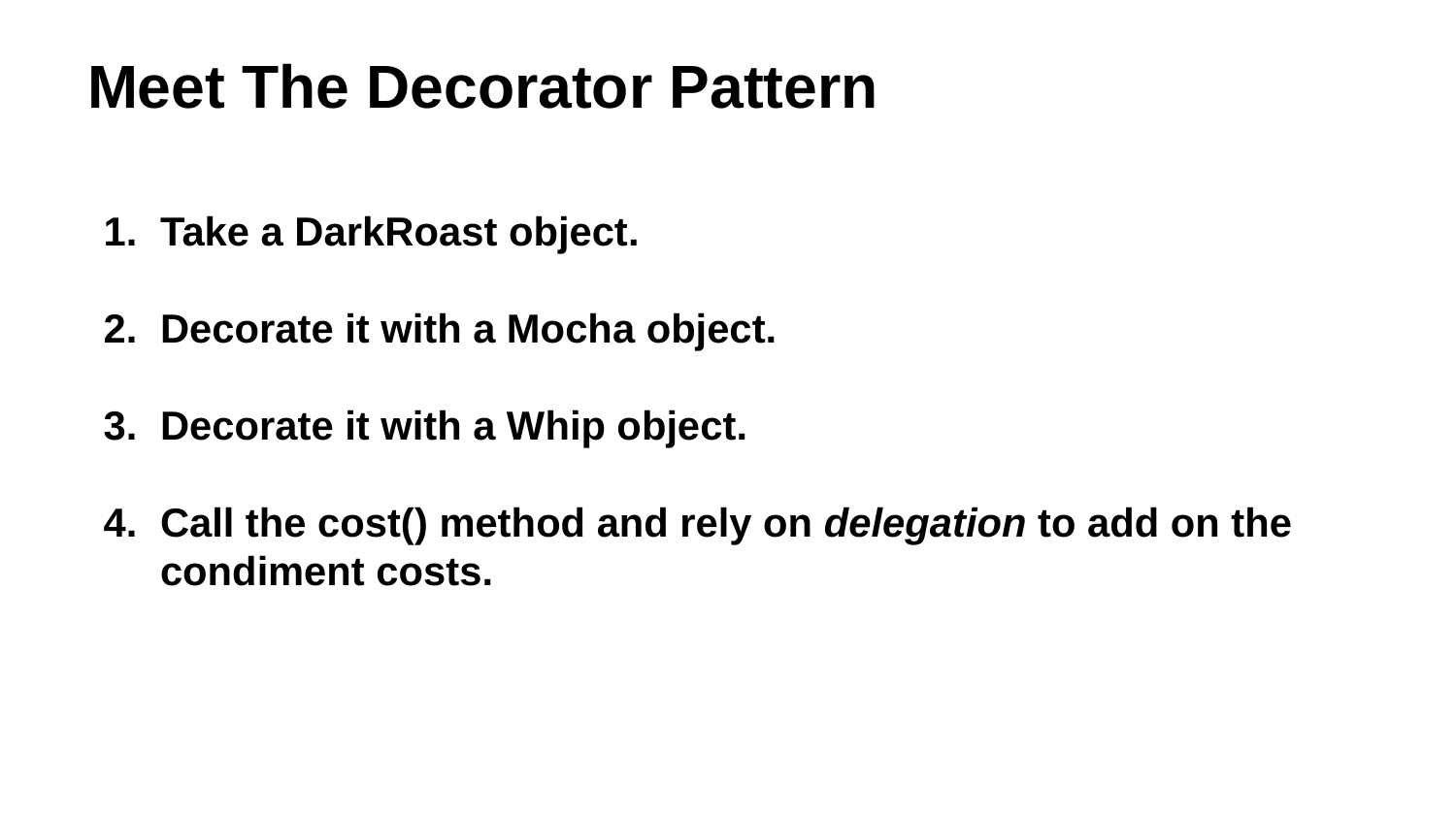

# Meet The Decorator Pattern
Take a DarkRoast object.
Decorate it with a Mocha object.
Decorate it with a Whip object.
Call the cost() method and rely on delegation to add on the condiment costs.